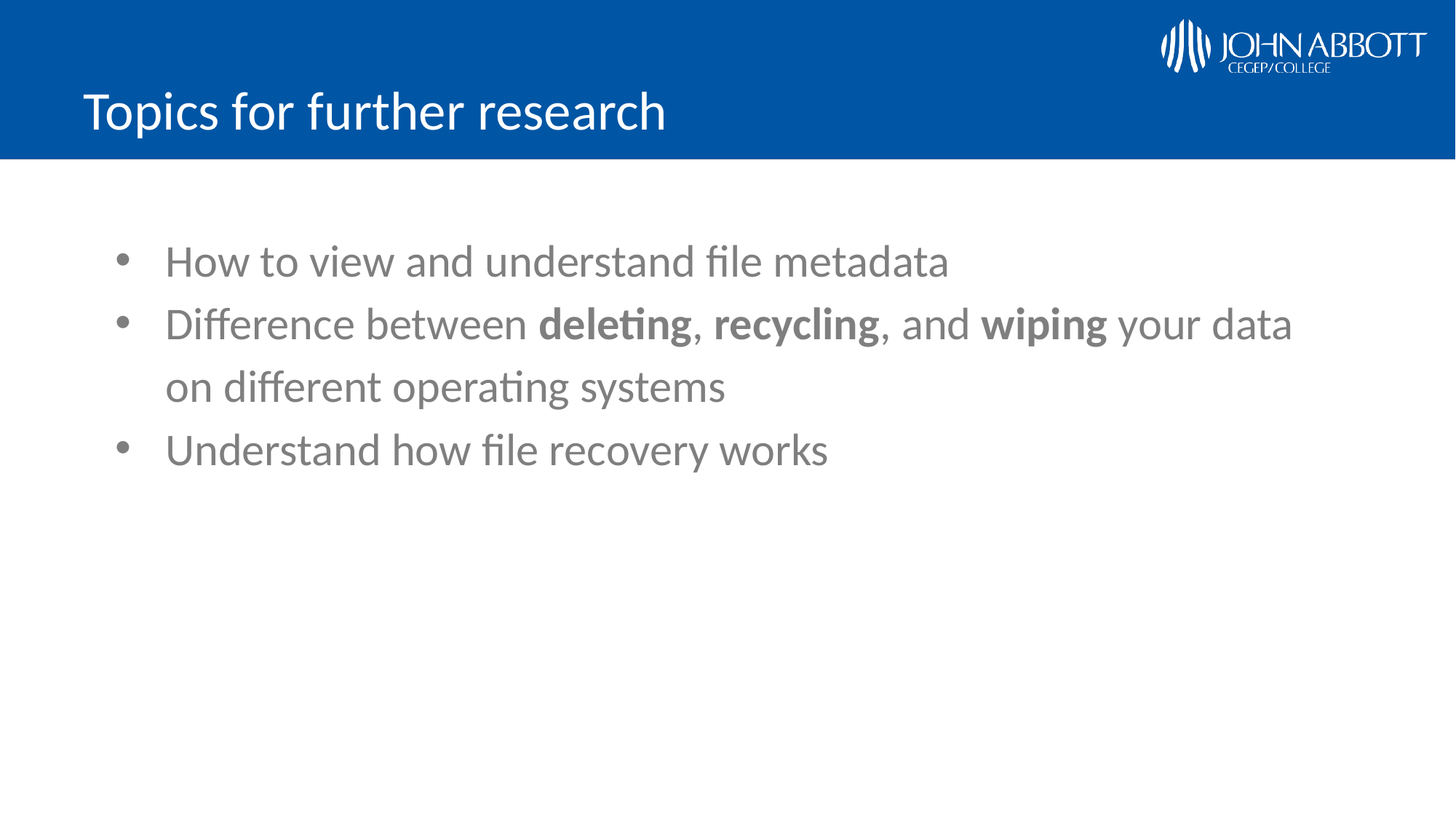

# Topics for further research
How to view and understand file metadata
Difference between deleting, recycling, and wiping your data on different operating systems
Understand how file recovery works